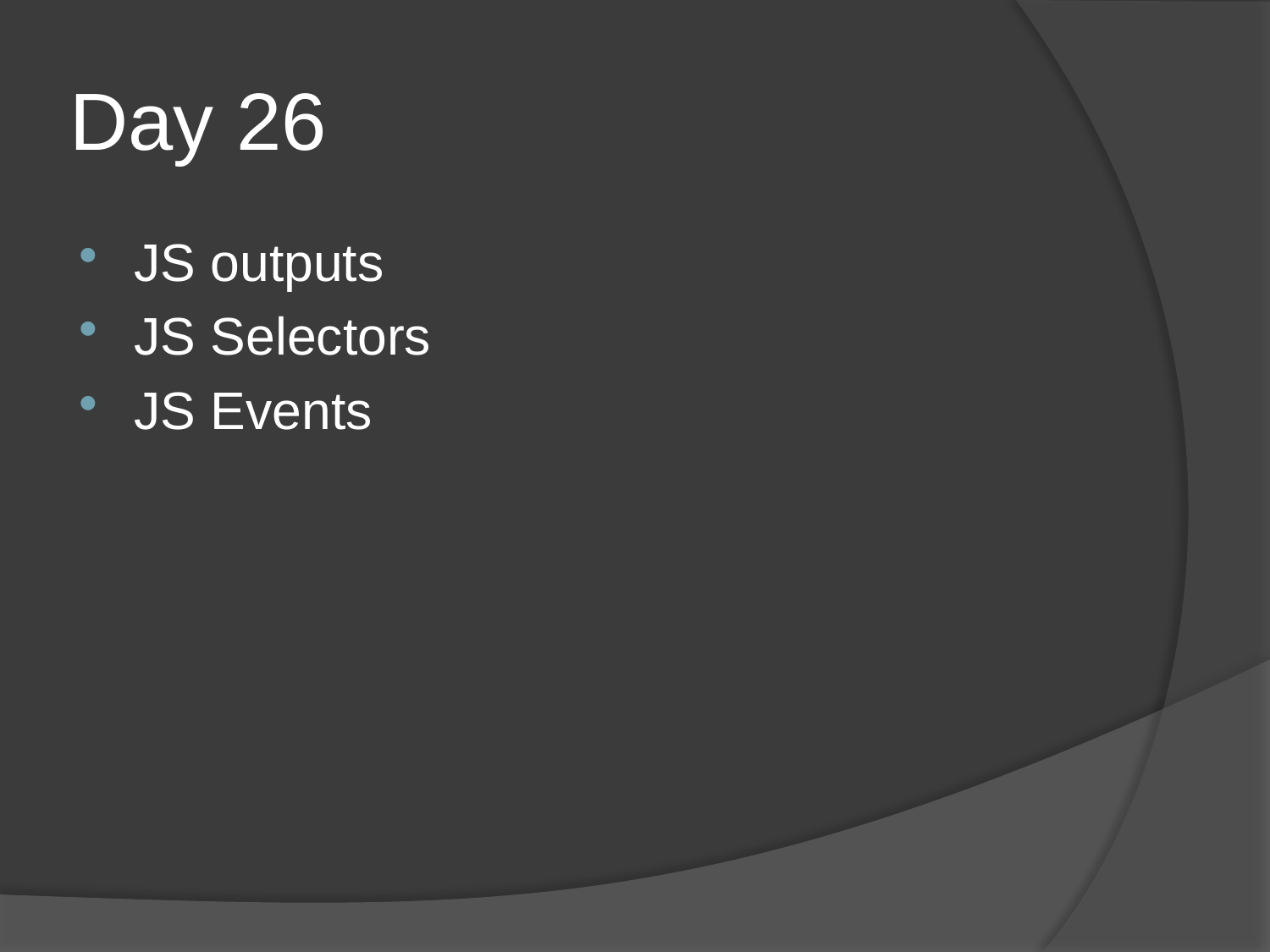

# Day 26
JS outputs
JS Selectors
JS Events